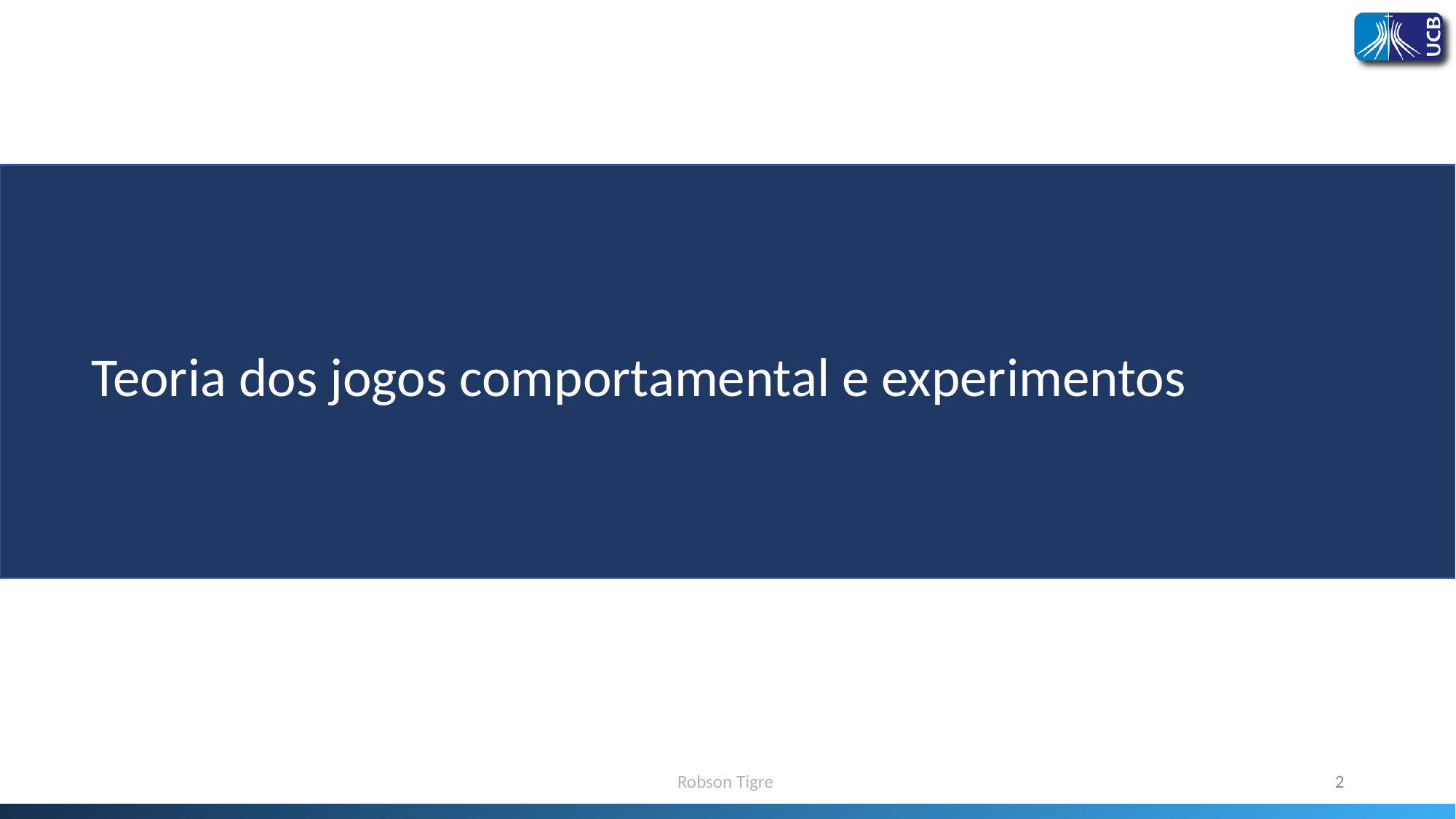

Teoria dos jogos comportamental e experimentos
Robson Tigre
2